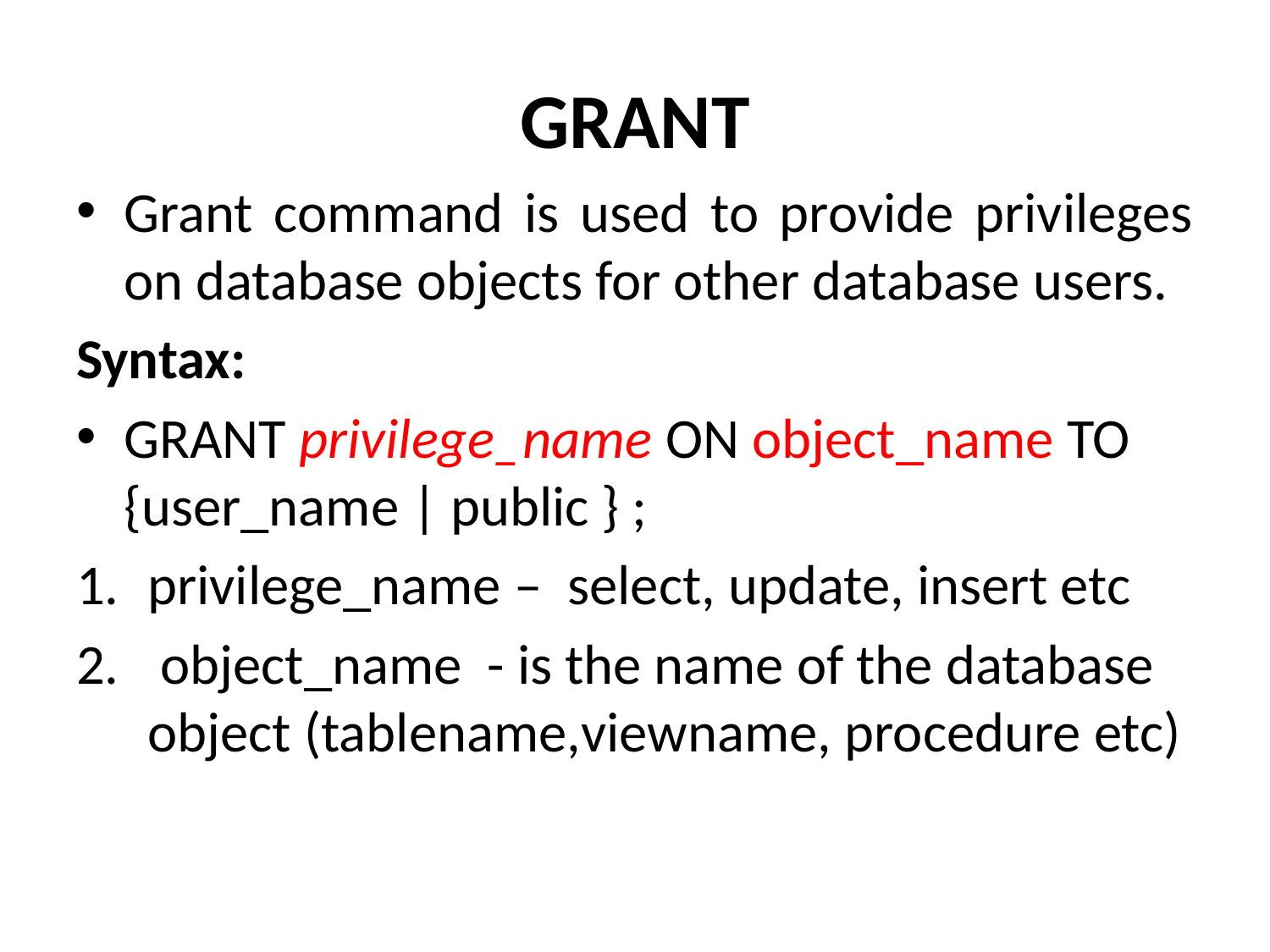

# GRANT
Grant command is used to provide privileges on database objects for other database users.
Syntax:
GRANT privilege_name ON object_name TO    {user_name | public } ;
privilege_name –  select, update, insert etc
 object_name  - is the name of the database object (tablename,viewname, procedure etc)